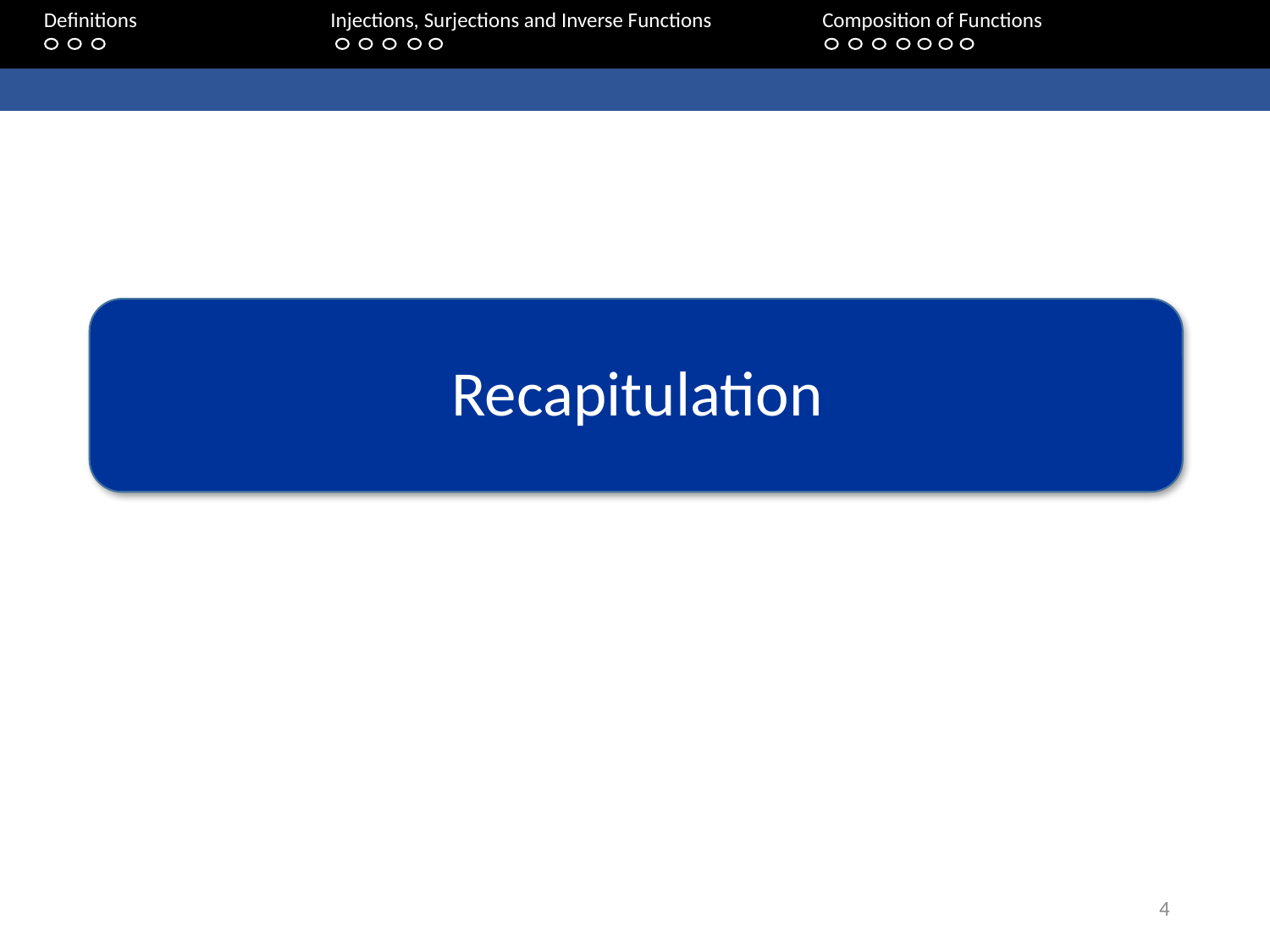

Definitions	 	Injections, Surjections and Inverse Functions 		Composition of Functions

Recapitulation
4